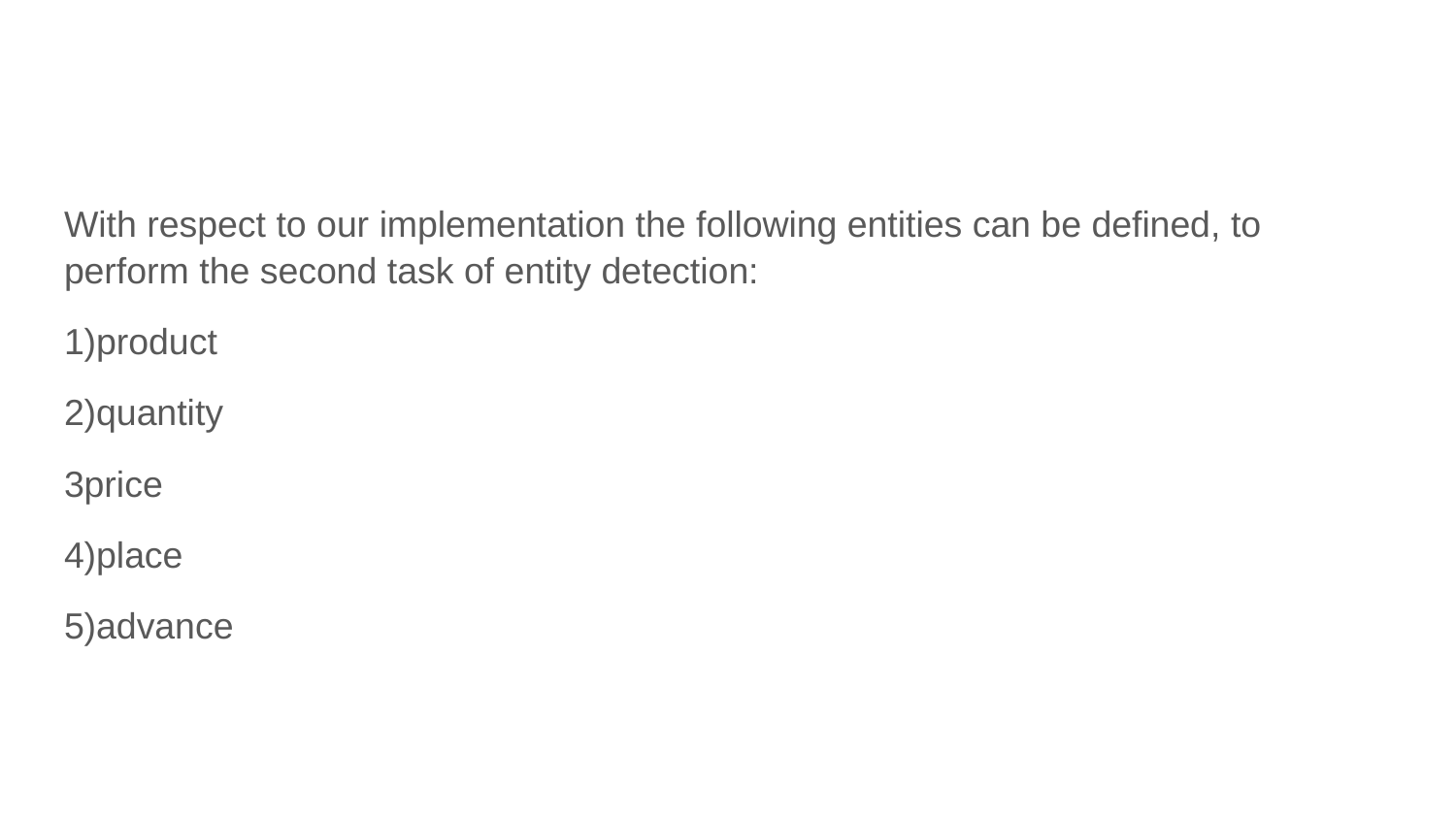

With respect to our implementation the following entities can be defined, to perform the second task of entity detection:
1)product
2)quantity
3price
4)place
5)advance